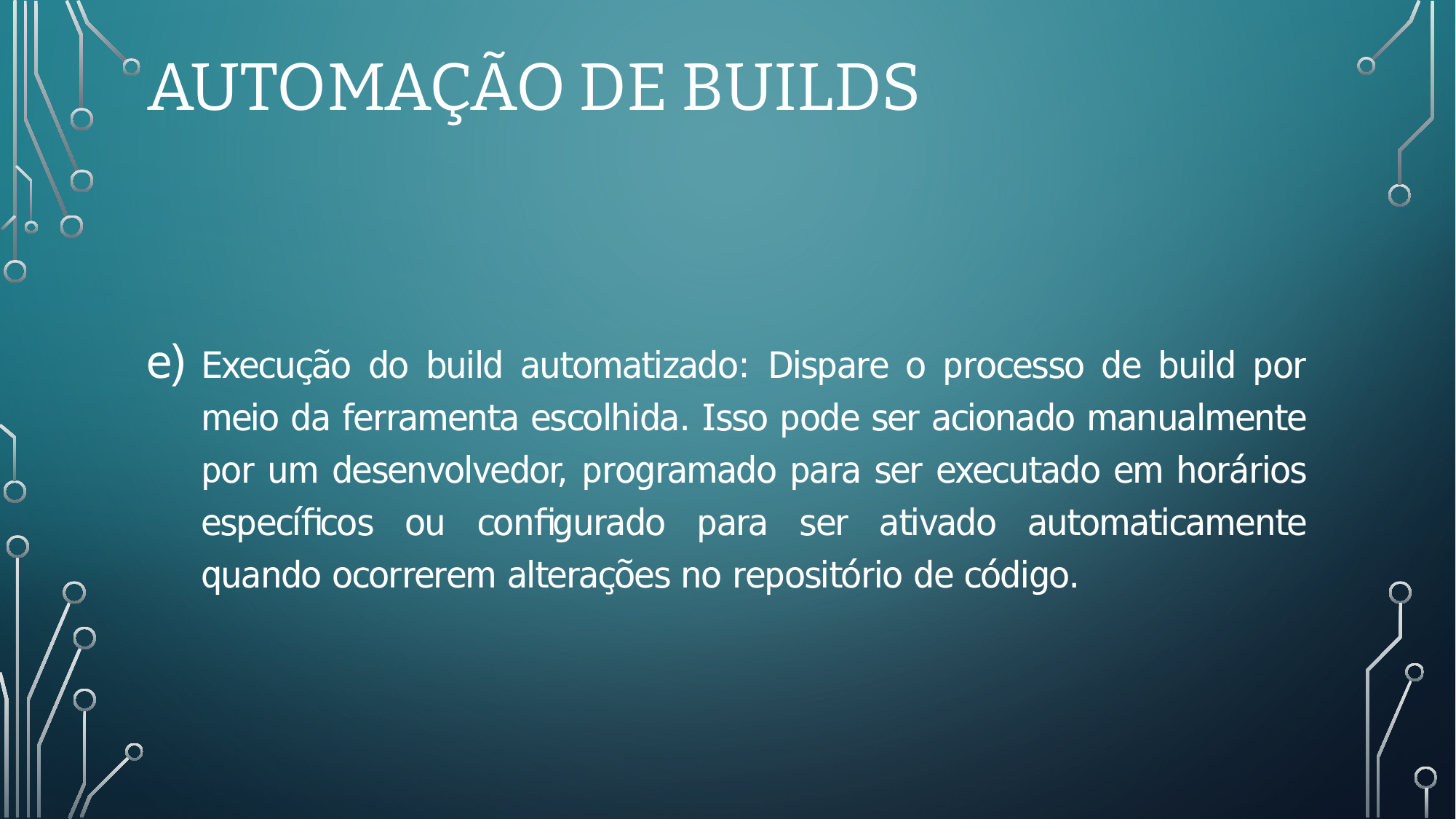

# Automação de Builds

Execução do build automatizado: Dispare o processo de build por meio da ferramenta escolhida. Isso pode ser acionado manualmente por um desenvolvedor, programado para ser executado em horários específicos ou configurado para ser ativado automaticamente quando ocorrerem alterações no repositório de código.